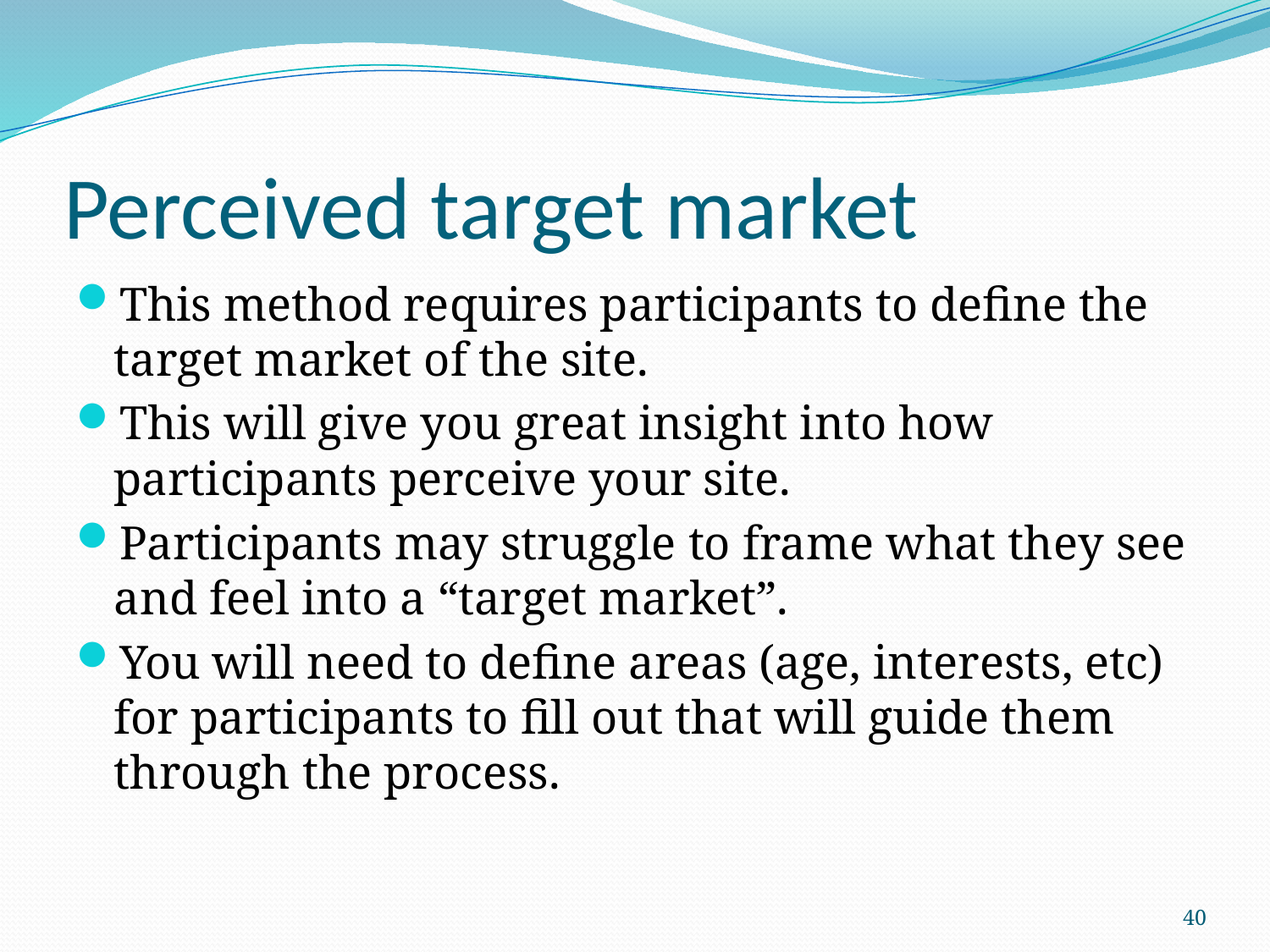

# Perceived target market
This method requires participants to define the target market of the site.
This will give you great insight into how participants perceive your site.
Participants may struggle to frame what they see and feel into a “target market”.
You will need to define areas (age, interests, etc) for participants to fill out that will guide them through the process.
40